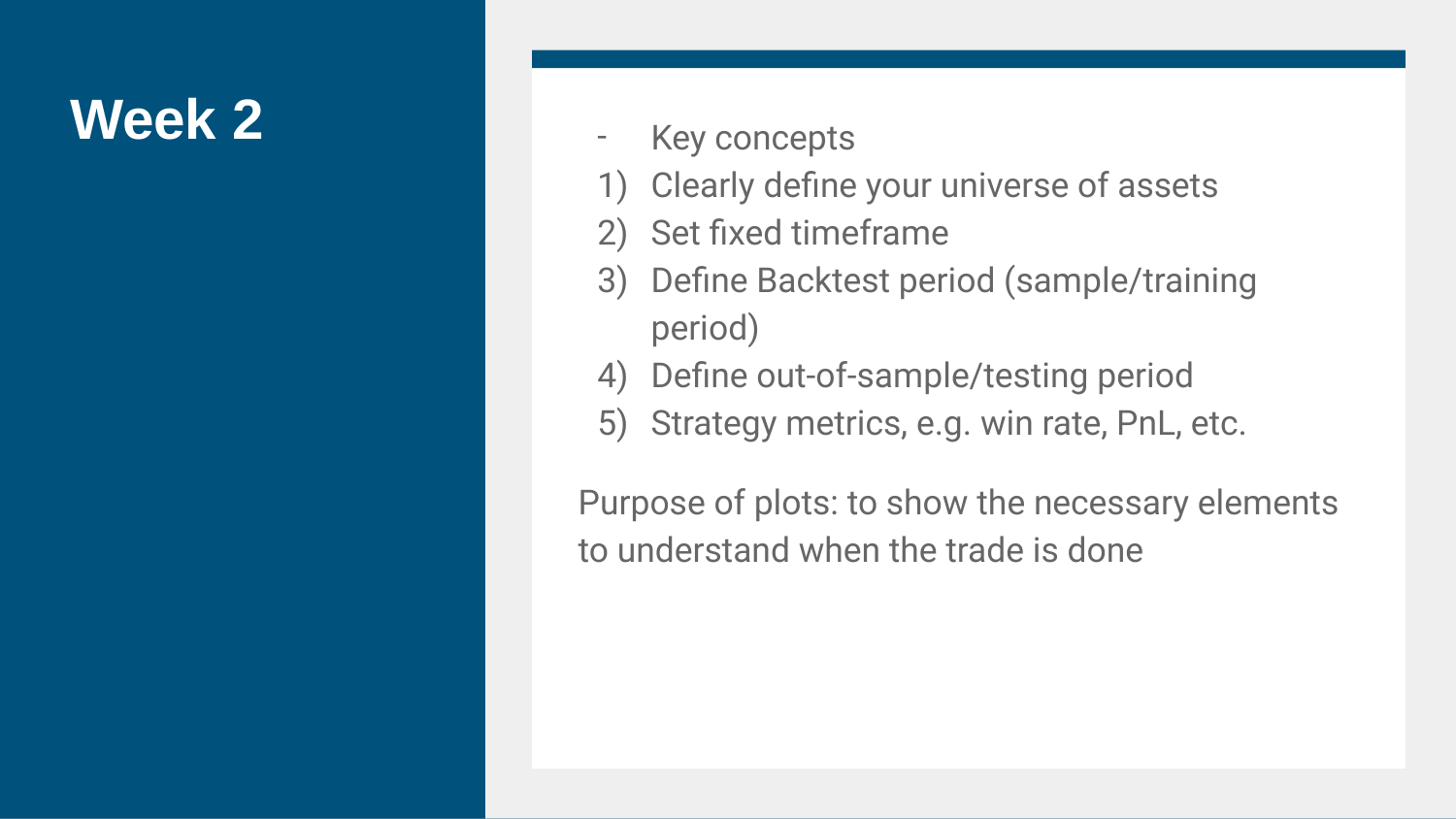

# Week 2
Key concepts
Clearly define your universe of assets
Set fixed timeframe
Define Backtest period (sample/training period)
Define out-of-sample/testing period
Strategy metrics, e.g. win rate, PnL, etc.
Purpose of plots: to show the necessary elements to understand when the trade is done